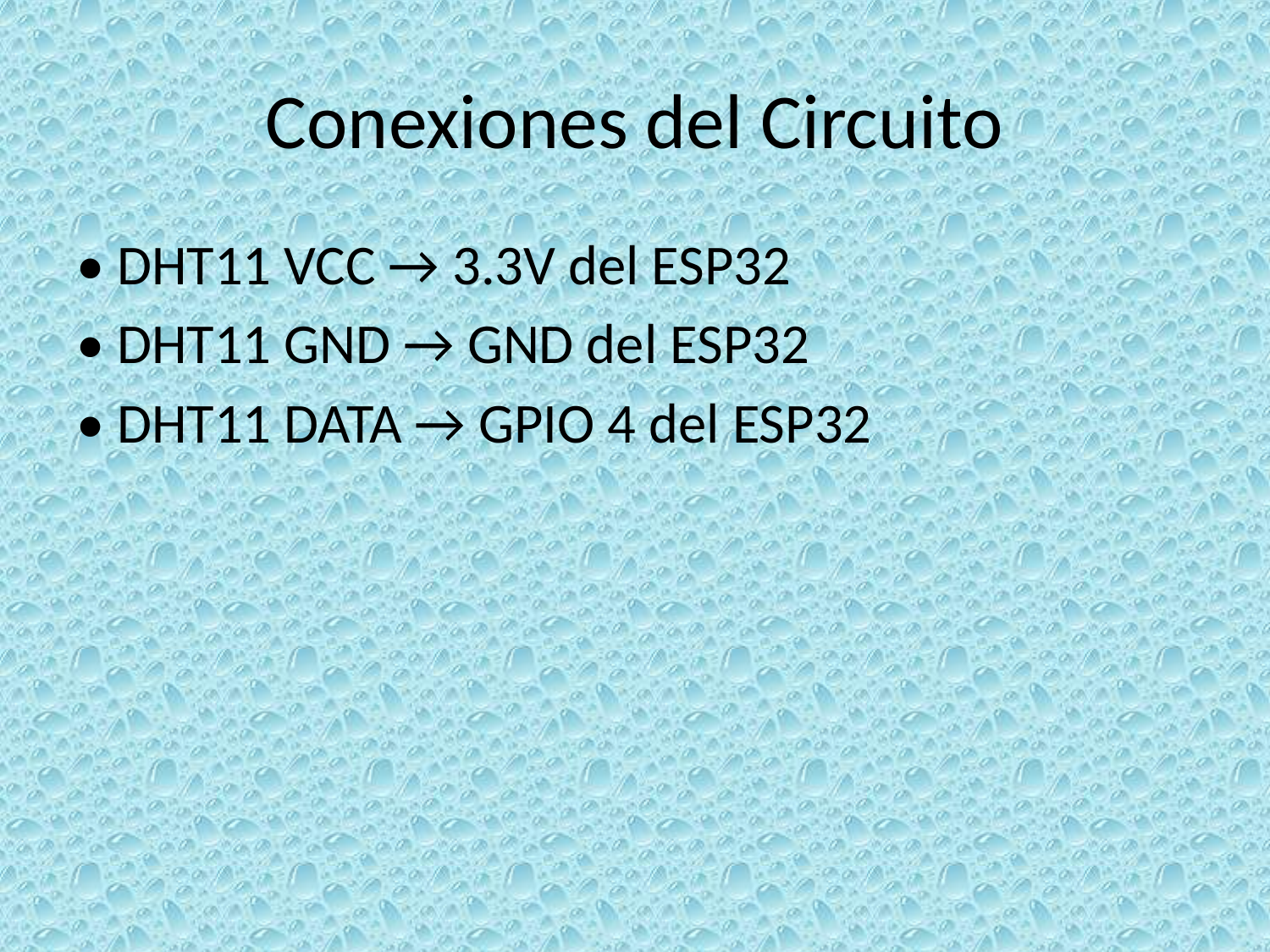

# Conexiones del Circuito
• DHT11 VCC → 3.3V del ESP32
• DHT11 GND → GND del ESP32
• DHT11 DATA → GPIO 4 del ESP32